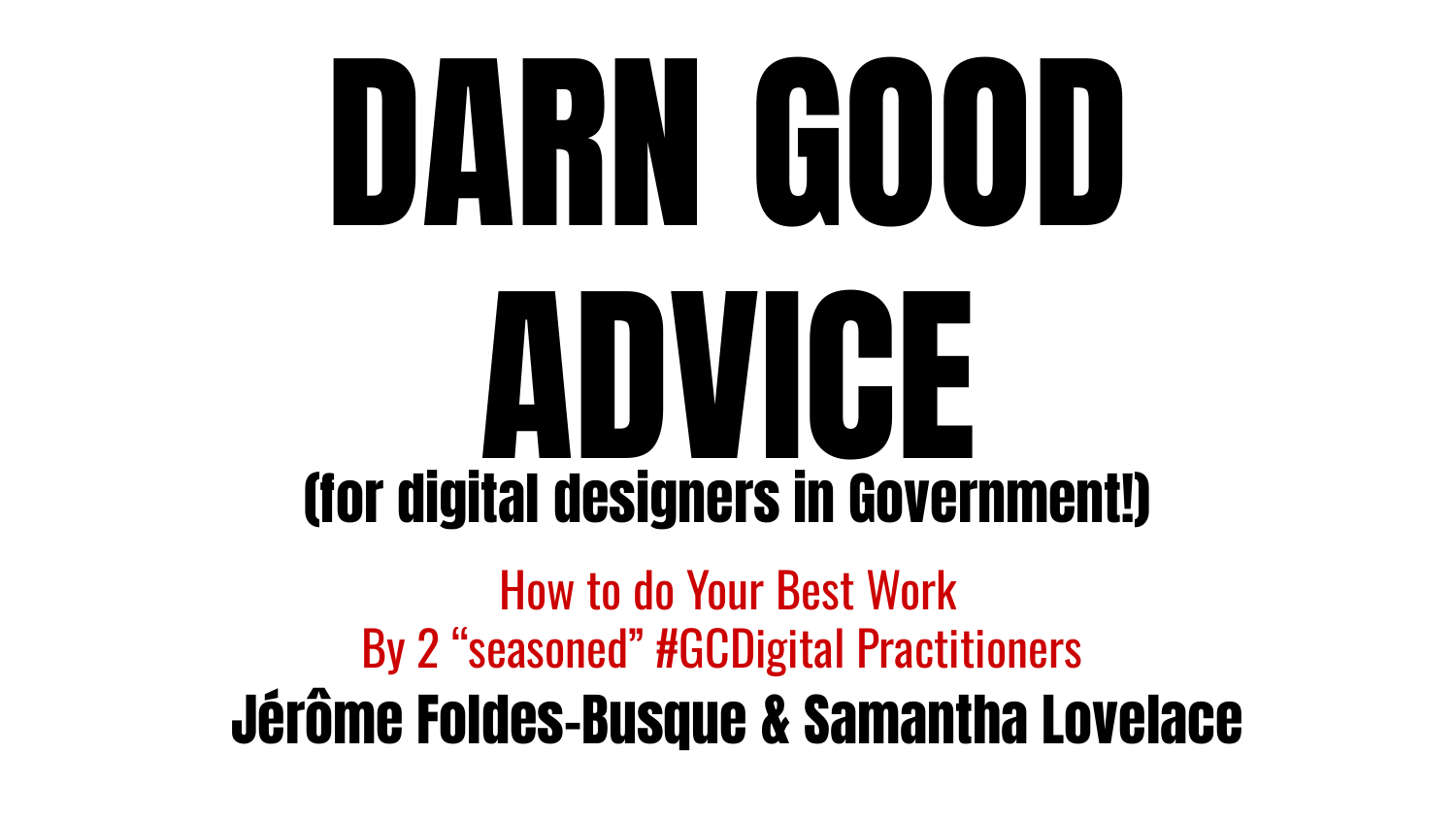

# DARN GOOD
ADVICE
(for digital designers in Government!)
How to do Your Best Work
By 2 “seasoned” #GCDigital Practitioners
Jérôme Foldes-Busque & Samantha Lovelace